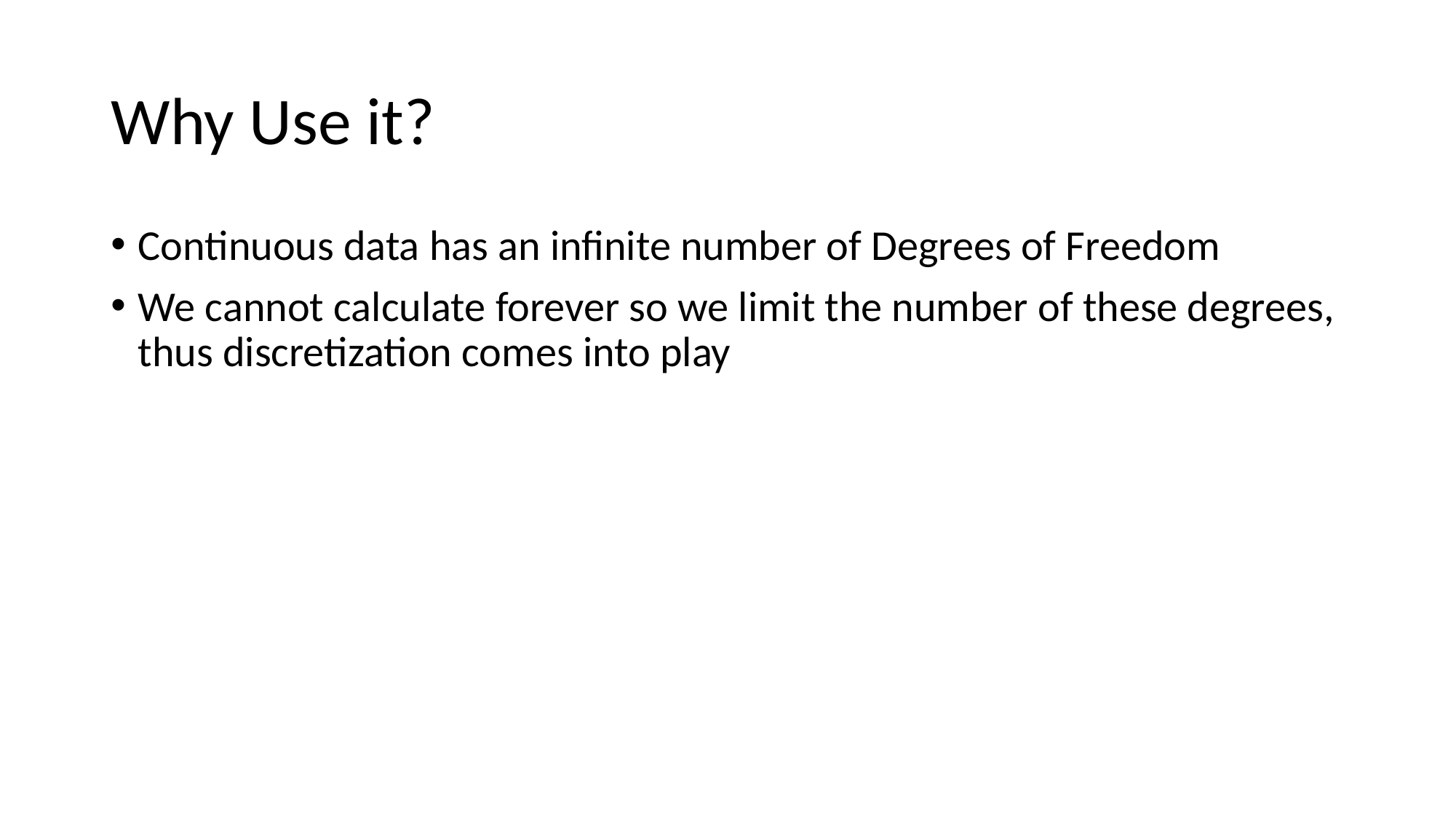

# Why Use it?
Continuous data has an infinite number of Degrees of Freedom
We cannot calculate forever so we limit the number of these degrees, thus discretization comes into play